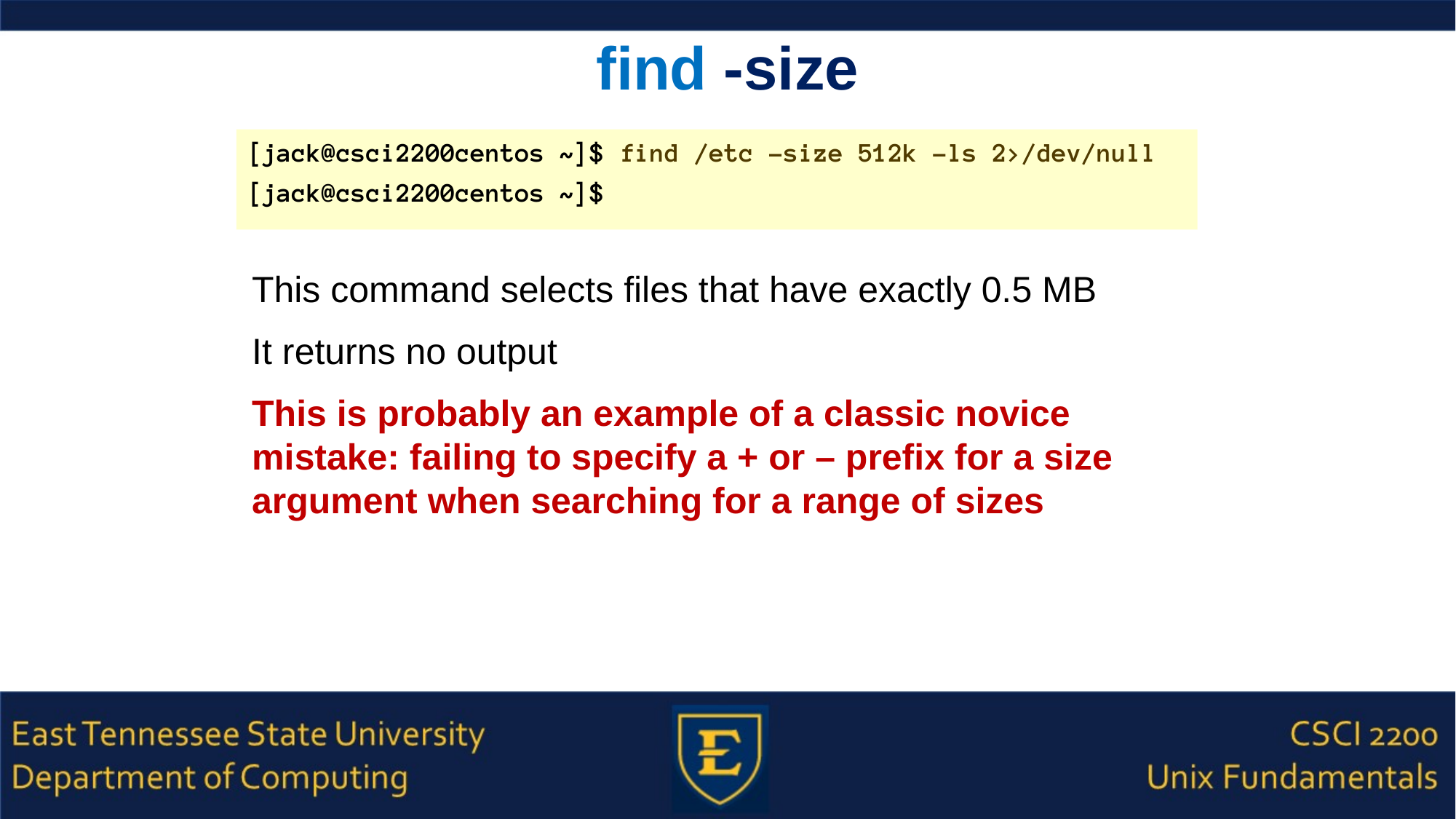

# find -size
[jack@csci2200centos ~]$ find /etc -size 512k -ls 2>/dev/null
[jack@csci2200centos ~]$
This command selects files that have exactly 0.5 MB
It returns no output
This is probably an example of a classic novice mistake: failing to specify a + or – prefix for a size argument when searching for a range of sizes